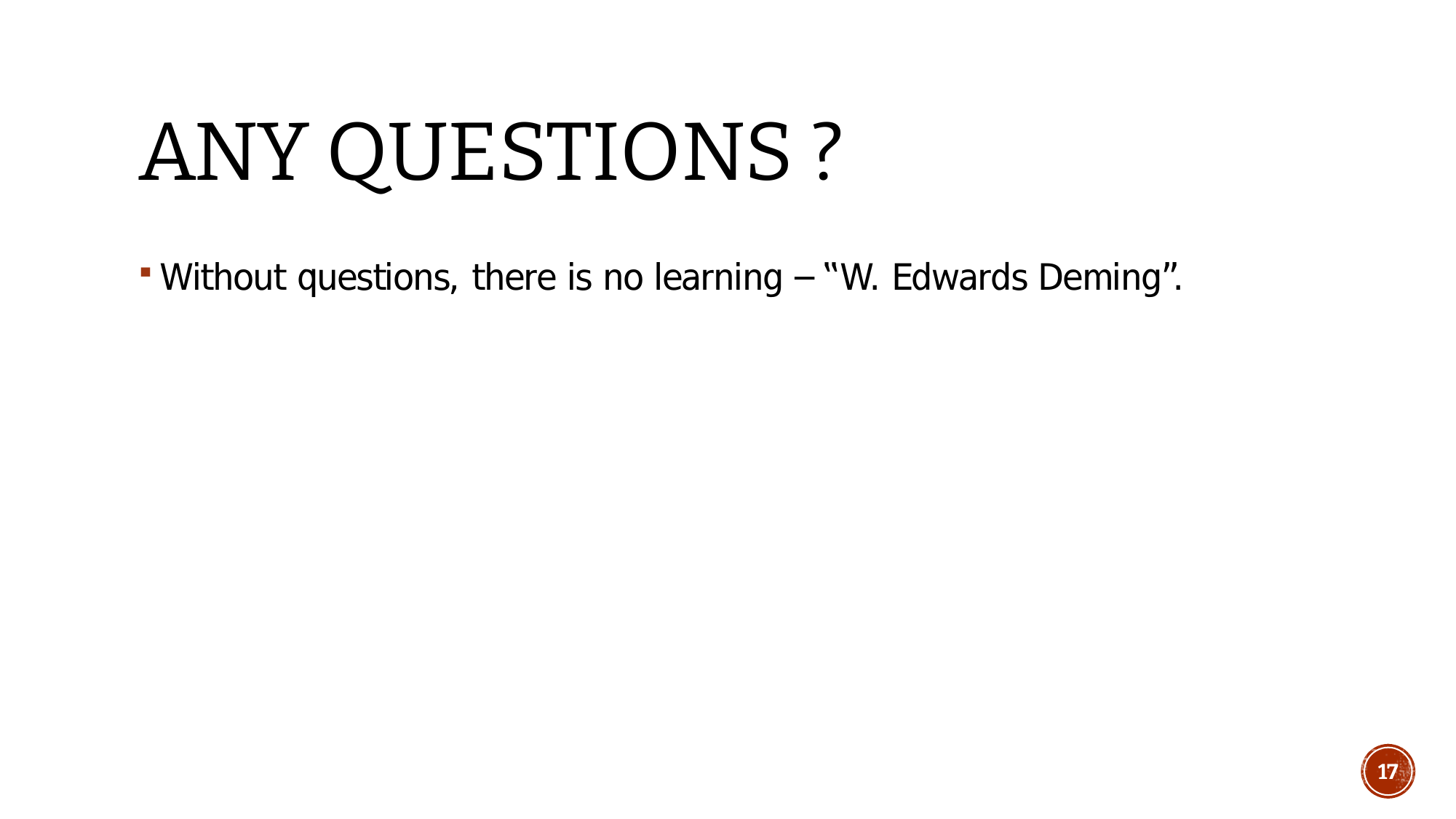

# Any Questions ?
Without questions, there is no learning – “W. Edwards Deming”.
17